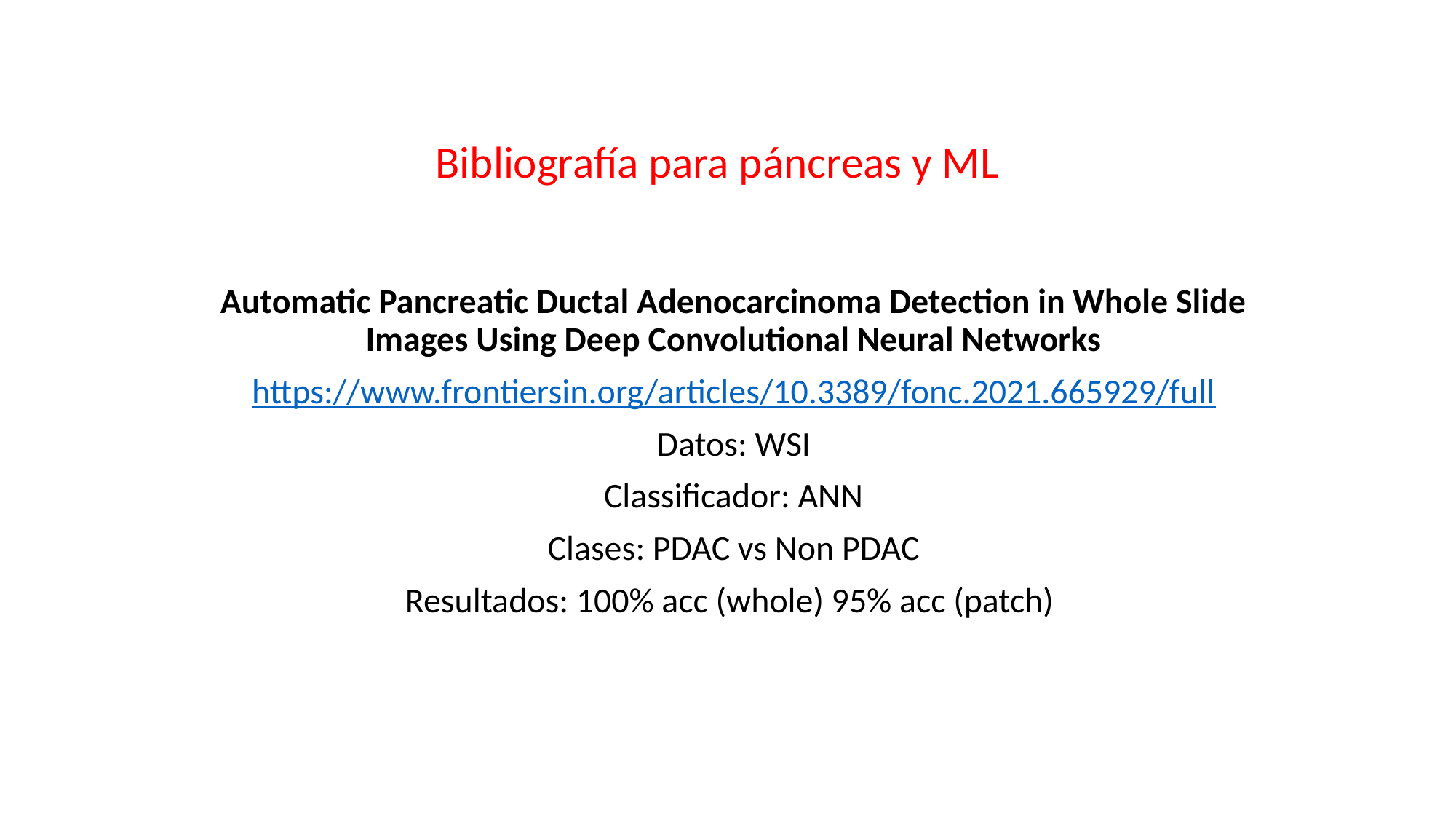

# Bibliografía para páncreas y ML

Automatic Pancreatic Ductal Adenocarcinoma Detection in Whole Slide Images Using Deep Convolutional Neural Networks
https://www.frontiersin.org/articles/10.3389/fonc.2021.665929/full
Datos: WSI
Classificador: ANN
Clases: PDAC vs Non PDAC
Resultados: 100% acc (whole) 95% acc (patch)